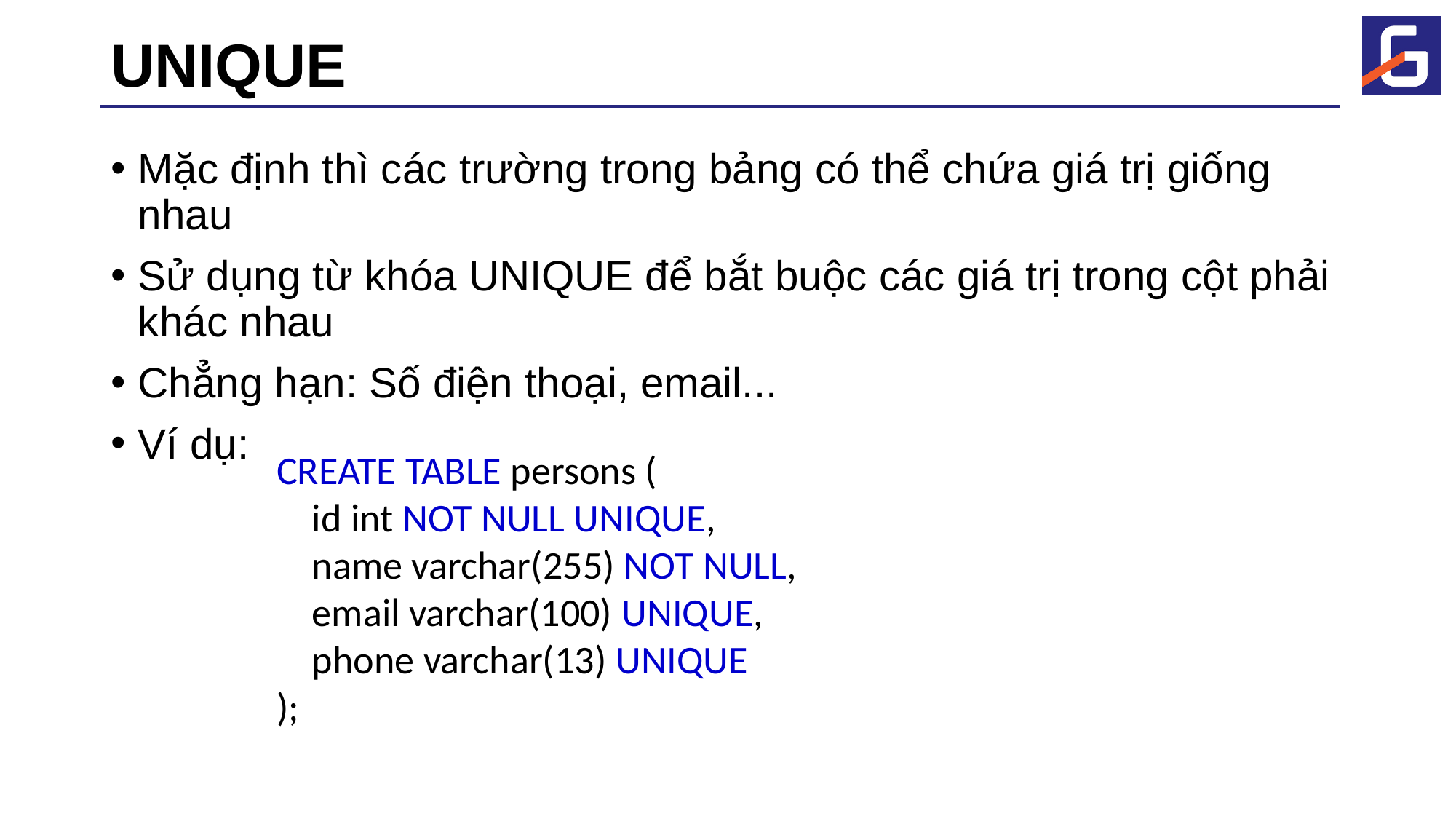

# UNIQUE
Mặc định thì các trường trong bảng có thể chứa giá trị giống nhau
Sử dụng từ khóa UNIQUE để bắt buộc các giá trị trong cột phải khác nhau
Chẳng hạn: Số điện thoại, email...
Ví dụ:
CREATE TABLE persons (
    id int NOT NULL UNIQUE,
    name varchar(255) NOT NULL,
    email varchar(100) UNIQUE,
    phone varchar(13) UNIQUE
);